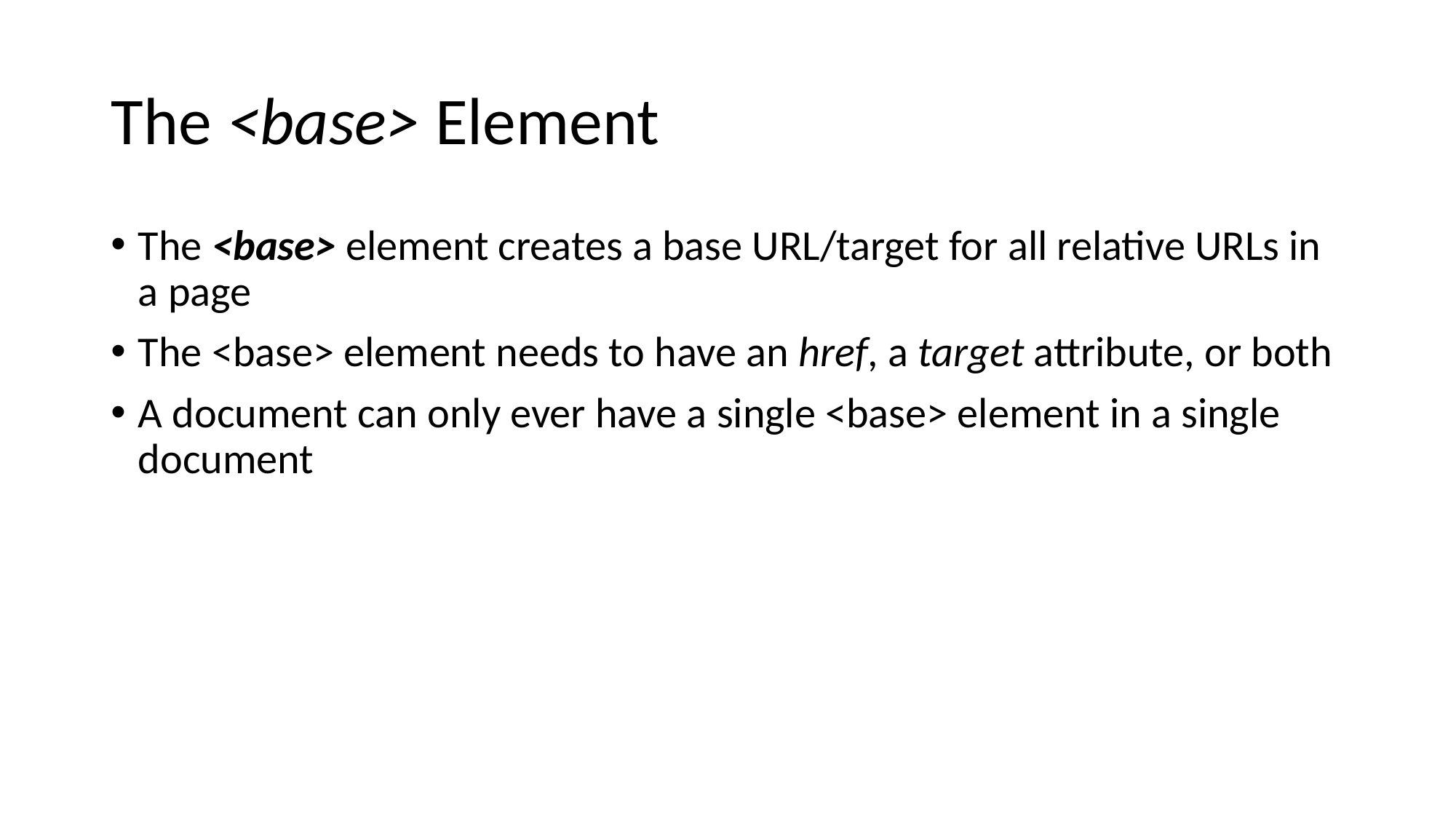

# The <base> Element
The <base> element creates a base URL/target for all relative URLs in a page
The <base> element needs to have an href, a target attribute, or both
A document can only ever have a single <base> element in a single document